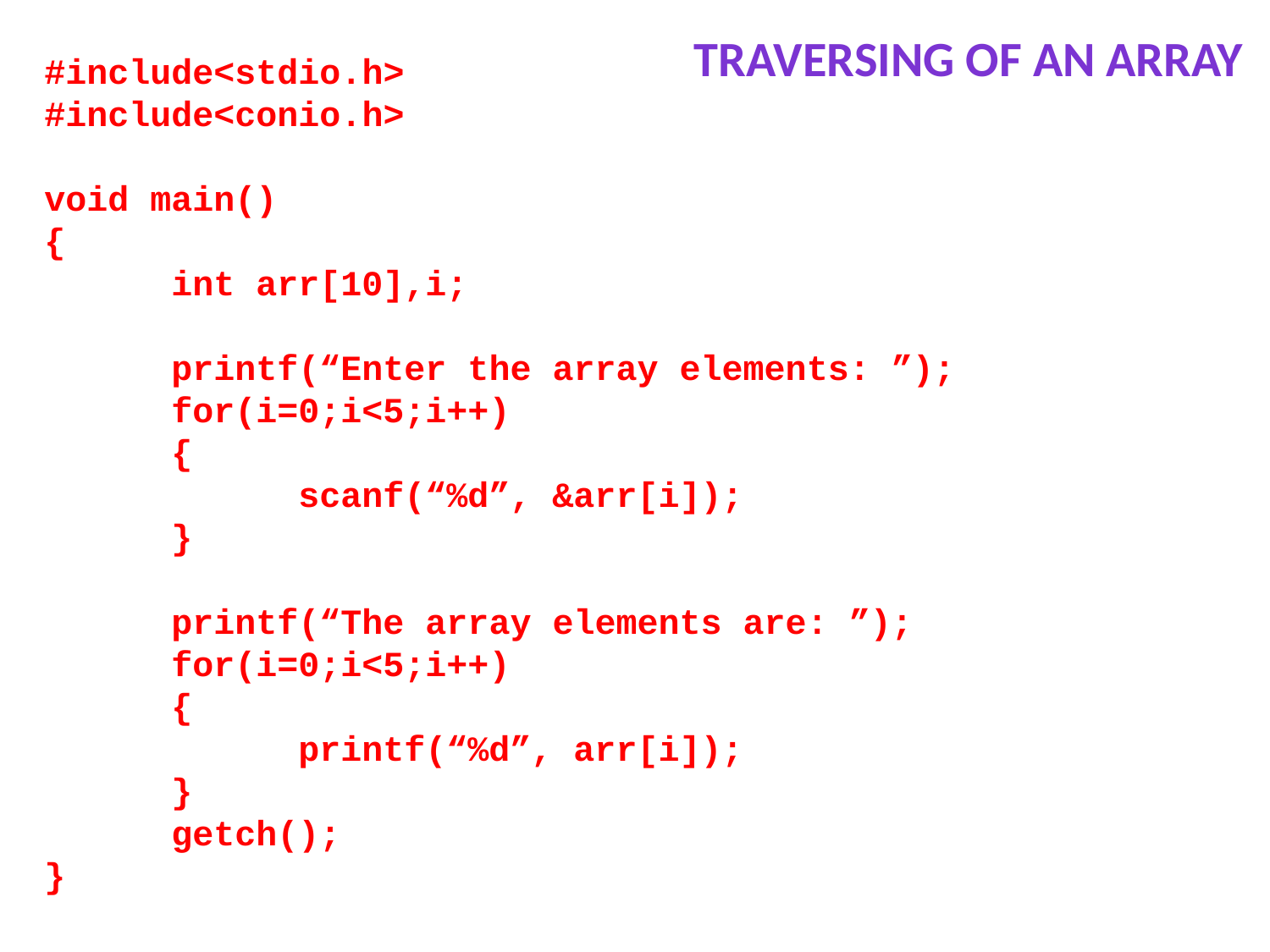

Traversing of an array
#include<stdio.h>
#include<conio.h>

void main()
{
	int arr[10],i;

	printf(“Enter the array elements: ”);
	for(i=0;i<5;i++)
	{
		scanf(“%d”, &arr[i]);
	}

	printf(“The array elements are: ”);
	for(i=0;i<5;i++)
	{
		printf(“%d”, arr[i]);
	}
	getch();
}